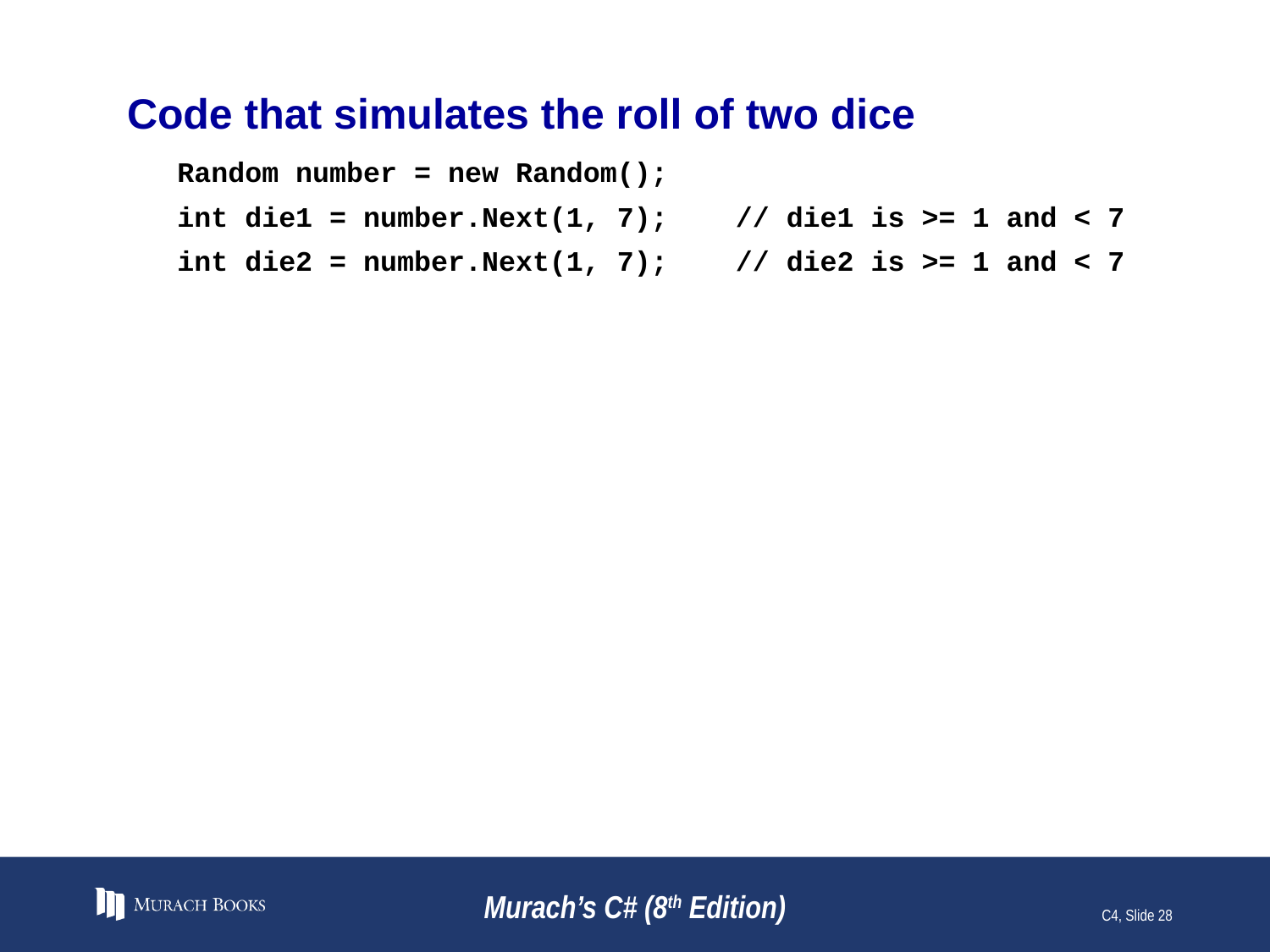

# Code that simulates the roll of two dice
Random number = new Random();
int die1 = number.Next(1, 7);    // die1 is >= 1 and < 7
int die2 = number.Next(1, 7);    // die2 is >= 1 and < 7

Murach’s C# (8th Edition)

C4, Slide 28